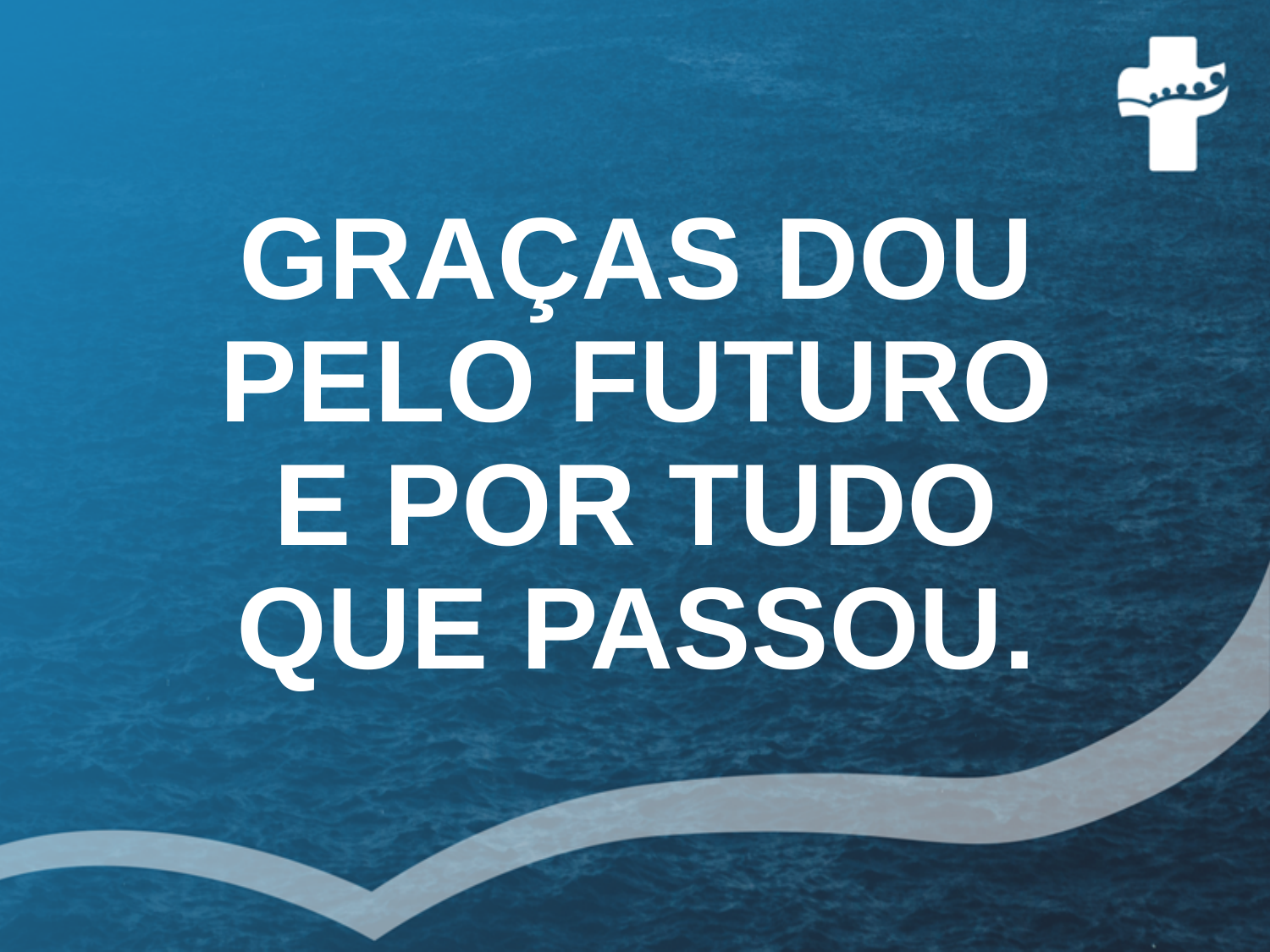

# GRAÇAS DOU PELO FUTURO E POR TUDO QUE PASSOU.